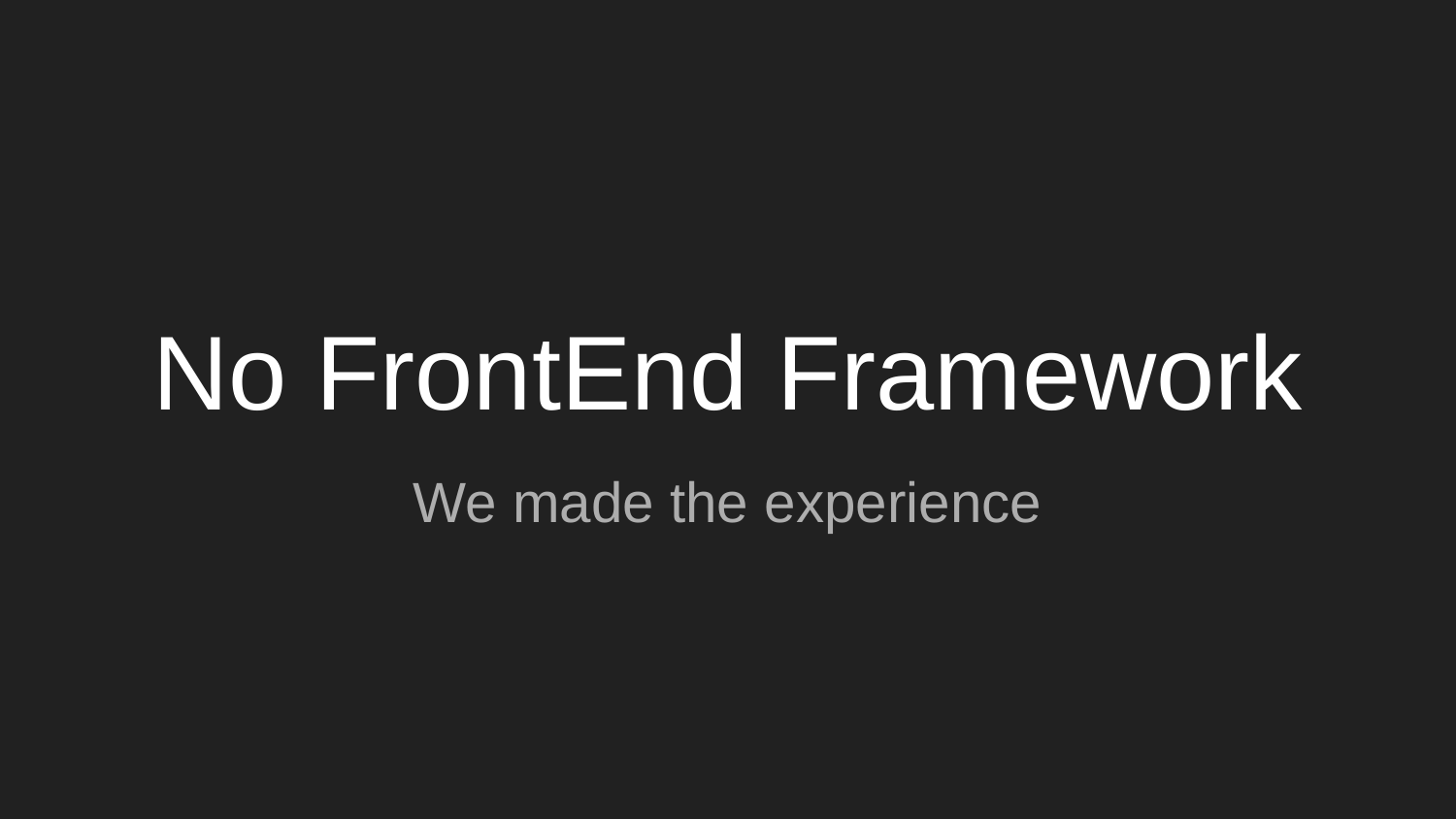

# No FrontEnd Framework
We made the experience